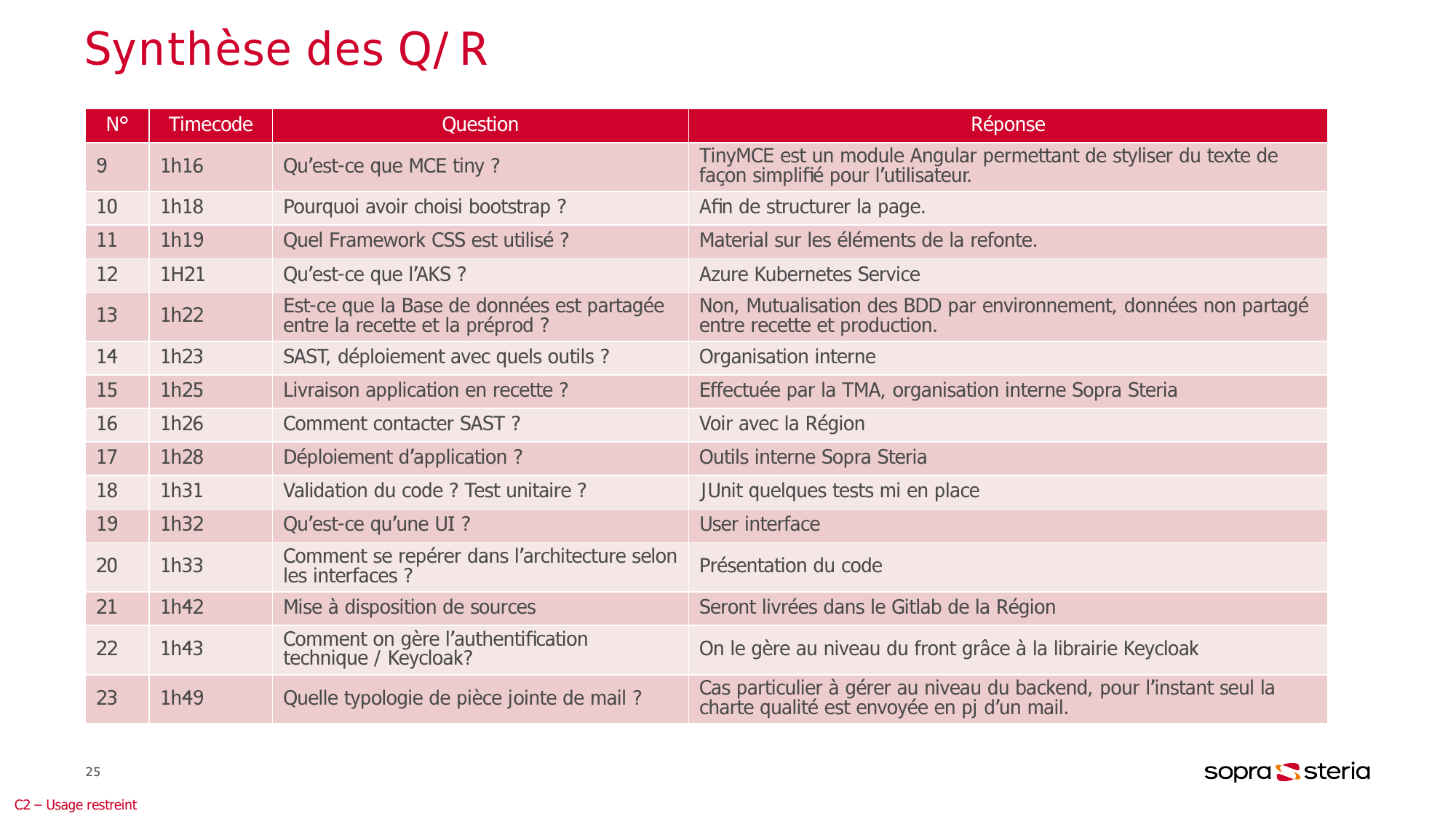

# Synthèse des Q/R
| N° | Timecode | Question | Réponse |
| --- | --- | --- | --- |
| 9 | 1h16 | Qu’est-ce que MCE tiny ? | TinyMCE est un module Angular permettant de styliser du texte de façon simplifié pour l’utilisateur. |
| 10 | 1h18 | Pourquoi avoir choisi bootstrap ? | Afin de structurer la page. |
| 11 | 1h19 | Quel Framework CSS est utilisé ? | Material sur les éléments de la refonte. |
| 12 | 1H21 | Qu’est-ce que l’AKS ? | Azure Kubernetes Service |
| 13 | 1h22 | Est-ce que la Base de données est partagée entre la recette et la préprod ? | Non, Mutualisation des BDD par environnement, données non partagé entre recette et production. |
| 14 | 1h23 | SAST, déploiement avec quels outils ? | Organisation interne |
| 15 | 1h25 | Livraison application en recette ? | Effectuée par la TMA, organisation interne Sopra Steria |
| 16 | 1h26 | Comment contacter SAST ? | Voir avec la Région |
| 17 | 1h28 | Déploiement d’application ? | Outils interne Sopra Steria |
| 18 | 1h31 | Validation du code ? Test unitaire ? | JUnit quelques tests mi en place |
| 19 | 1h32 | Qu’est-ce qu’une UI ? | User interface |
| 20 | 1h33 | Comment se repérer dans l’architecture selon les interfaces ? | Présentation du code |
| 21 | 1h42 | Mise à disposition de sources | Seront livrées dans le Gitlab de la Région |
| 22 | 1h43 | Comment on gère l’authentification technique / Keycloak? | On le gère au niveau du front grâce à la librairie Keycloak |
| 23 | 1h49 | Quelle typologie de pièce jointe de mail ? | Cas particulier à gérer au niveau du backend, pour l’instant seul la charte qualité est envoyée en pj d’un mail. |
25